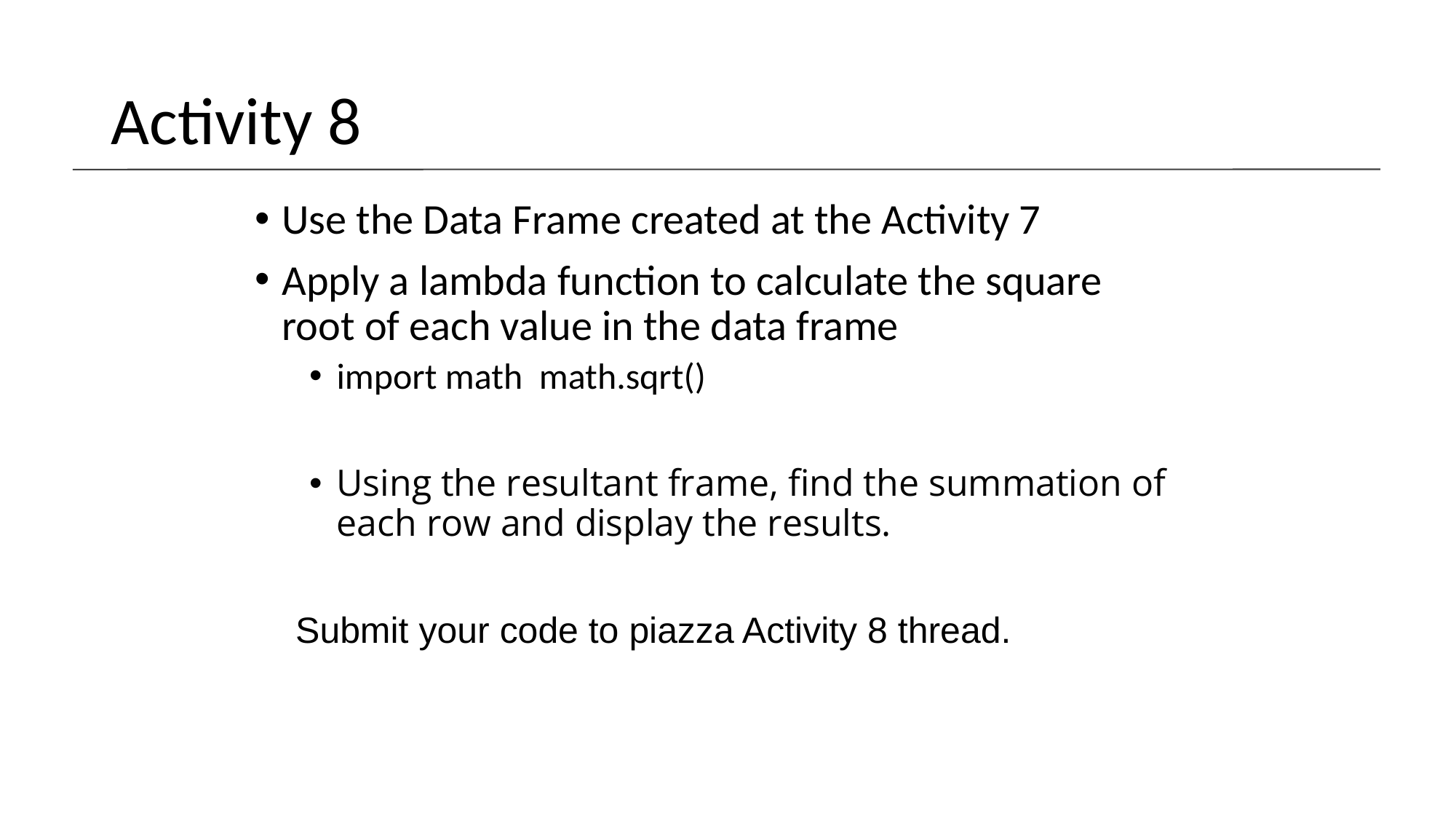

# Activity 8
Use the Data Frame created at the Activity 7
Apply a lambda function to calculate the square root of each value in the data frame
import math  math.sqrt()

Using the resultant frame, find the summation of each row and display the results.

Submit your code to piazza Activity 8 thread.